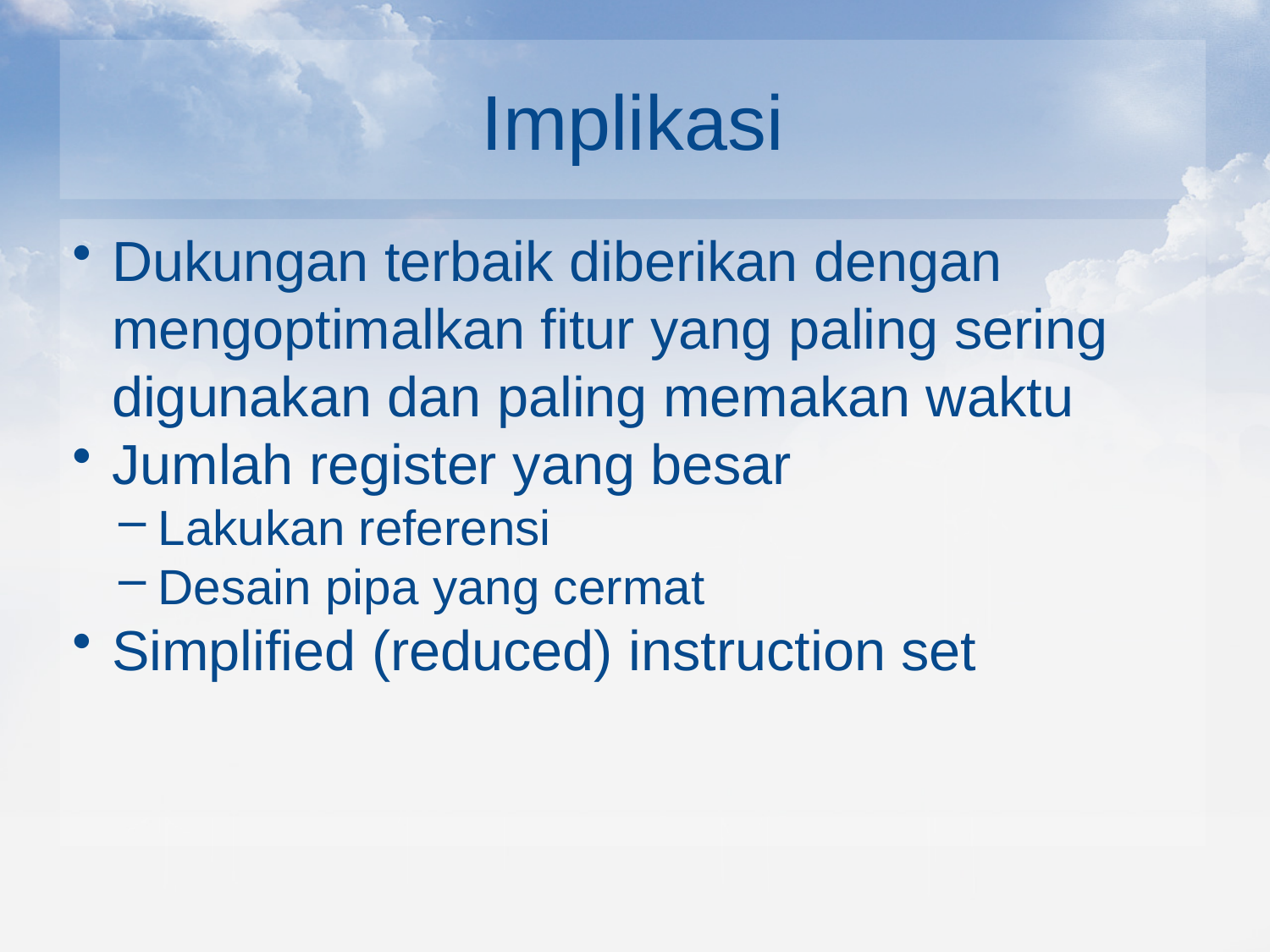

# Implikasi
Dukungan terbaik diberikan dengan mengoptimalkan fitur yang paling sering digunakan dan paling memakan waktu
Jumlah register yang besar
Lakukan referensi
Desain pipa yang cermat
Simplified (reduced) instruction set